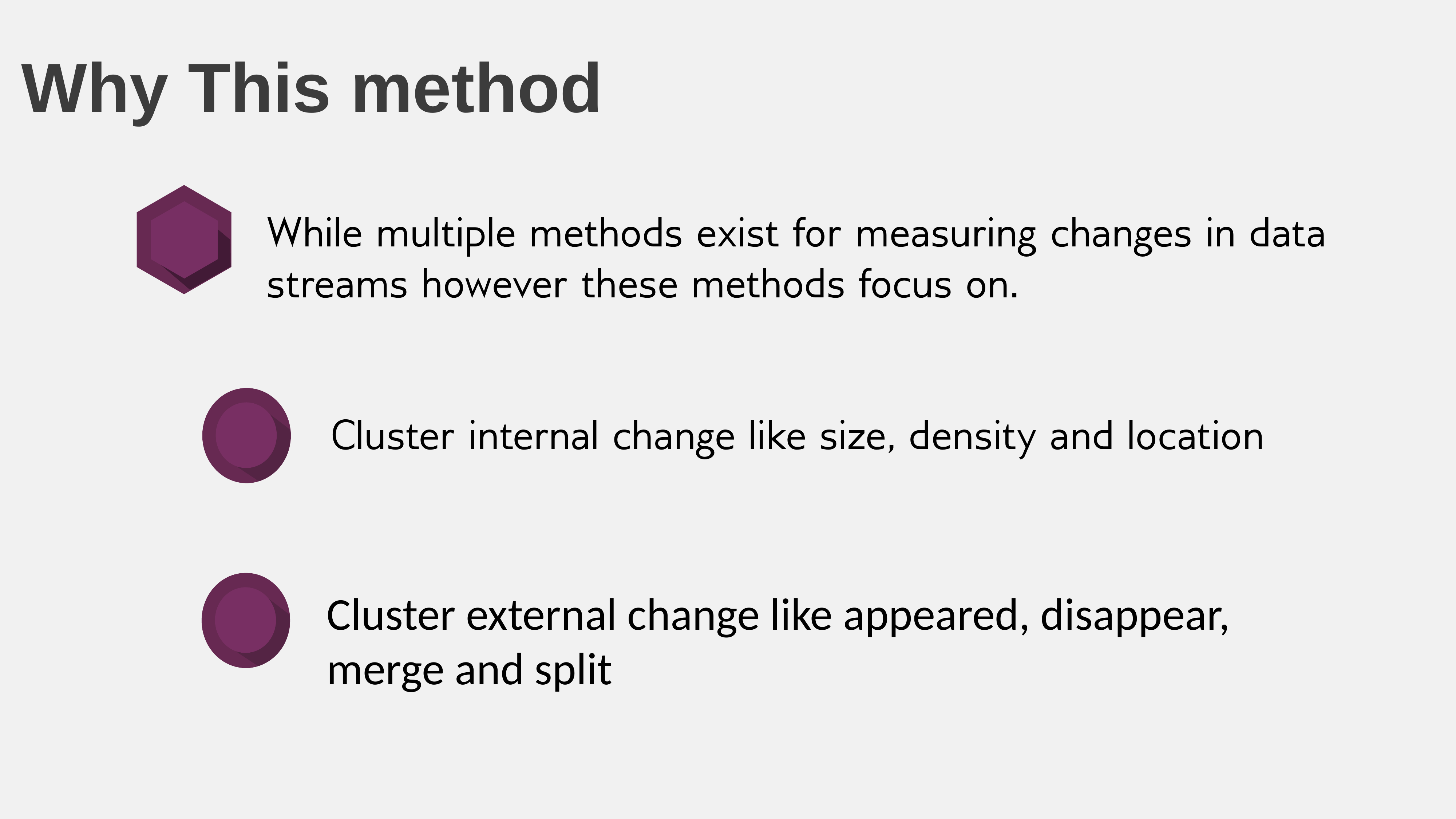

Why This method

While multiple methods exist for measuring changes in data streams however these methods focus on.

Cluster internal change like size, density and location

Cluster external change like appeared, disappear, merge and split